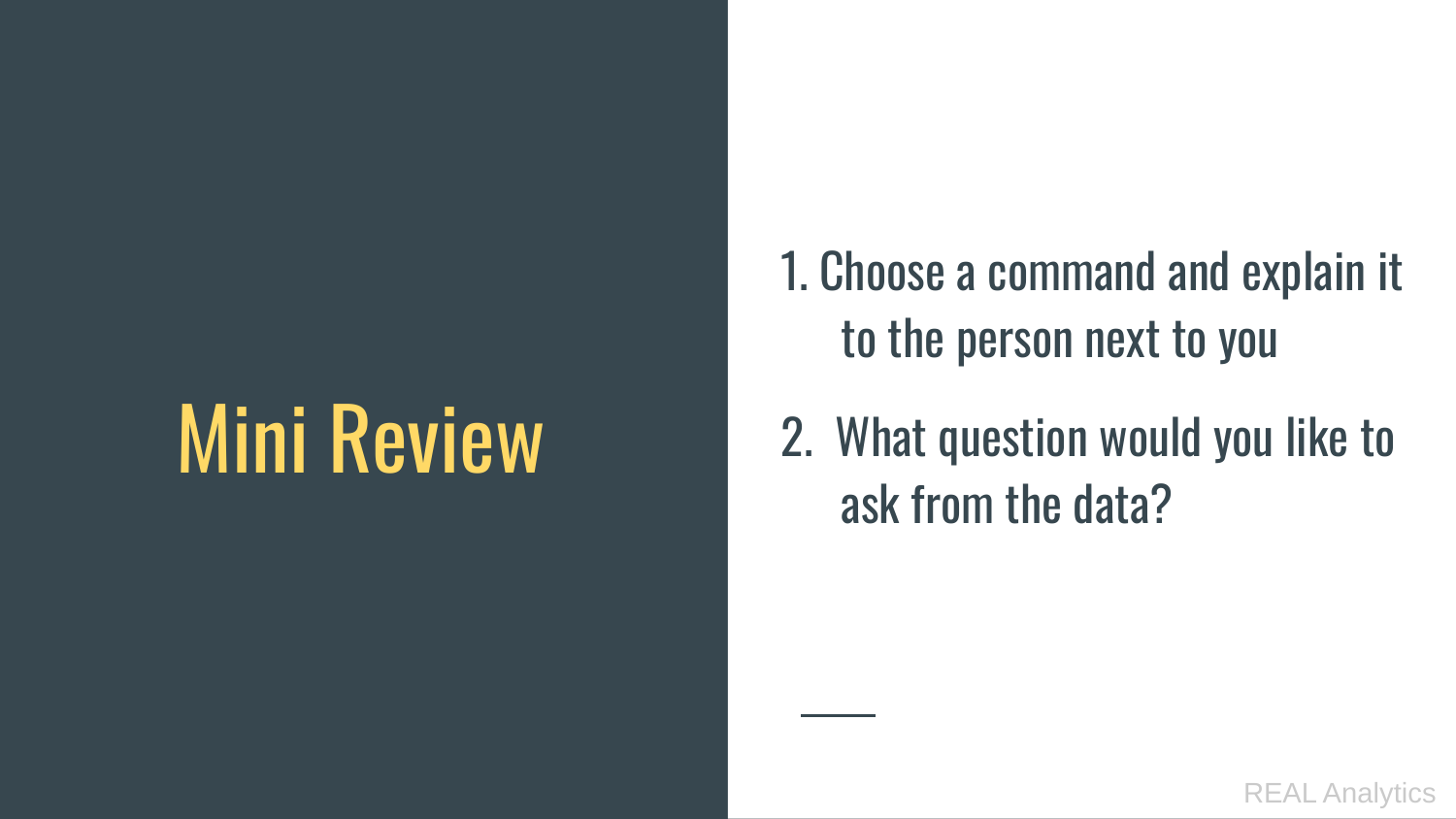

1. Choose a command and explain it to the person next to you
2.  What question would you like to ask from the data?
# Mini Review
REAL Analytics